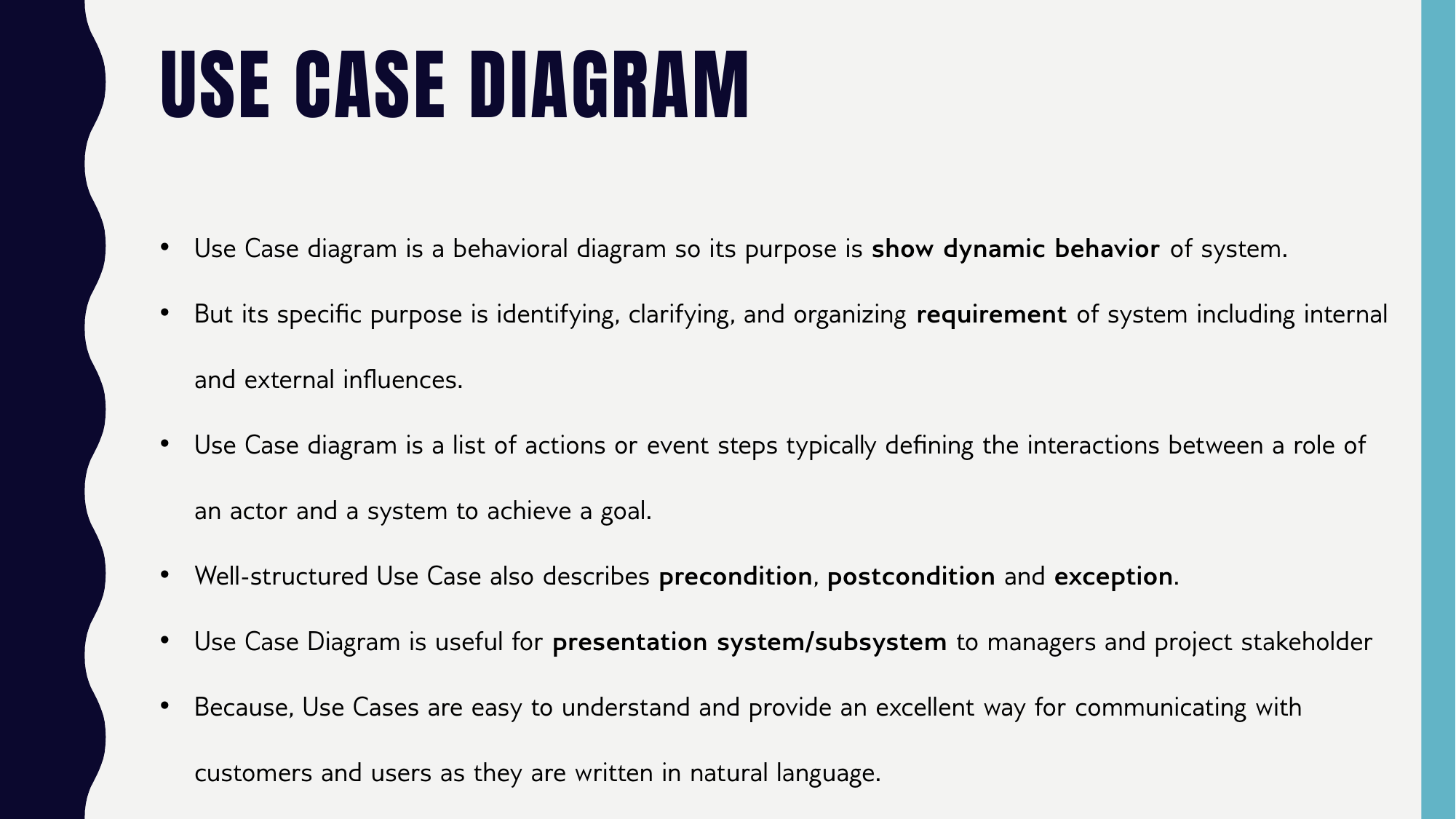

# Use case diagram
Use Case diagram is a behavioral diagram so its purpose is show dynamic behavior of system.
But its specific purpose is identifying, clarifying, and organizing requirement of system including internal and external influences.
Use Case diagram is a list of actions or event steps typically defining the interactions between a role of an actor and a system to achieve a goal.
Well-structured Use Case also describes precondition, postcondition and exception.
Use Case Diagram is useful for presentation system/subsystem to managers and project stakeholder
Because, Use Cases are easy to understand and provide an excellent way for communicating with customers and users as they are written in natural language.